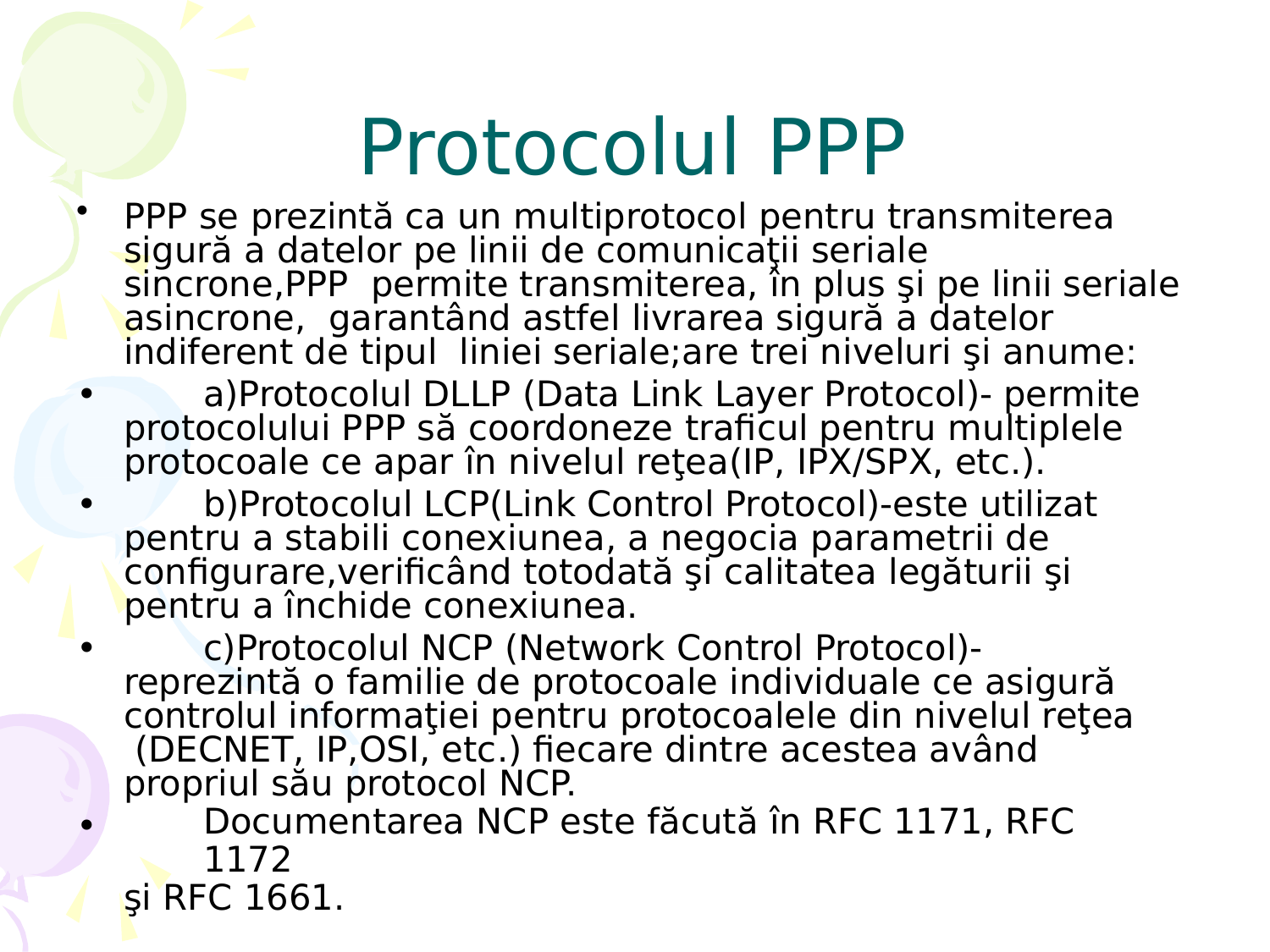

# Protocolul PPP
PPP se prezintă ca un multiprotocol pentru transmiterea  sigură a datelor pe linii de comunicaţii seriale	sincrone,PPP  permite transmiterea, în plus şi pe linii seriale asincrone,  garantând astfel livrarea sigură a datelor indiferent de tipul  liniei seriale;are trei niveluri şi anume:
Protocolul DLLP (Data Link Layer Protocol)- permite  protocolului PPP să coordoneze traficul pentru multiplele  protocoale ce apar în nivelul reţea(IP, IPX/SPX, etc.).
Protocolul LCP(Link Control Protocol)-este utilizat  pentru a stabili conexiunea, a negocia parametrii de  configurare,verificând totodată şi calitatea legăturii şi  pentru a închide conexiunea.
Protocolul NCP (Network Control Protocol)-  reprezintă o familie de protocoale individuale ce asigură  controlul informaţiei pentru protocoalele din nivelul reţea  (DECNET, IP,OSI, etc.) fiecare dintre acestea având  propriul său protocol NCP.
Documentarea NCP este făcută în RFC 1171, RFC 1172
şi RFC 1661.
•
•
•
•